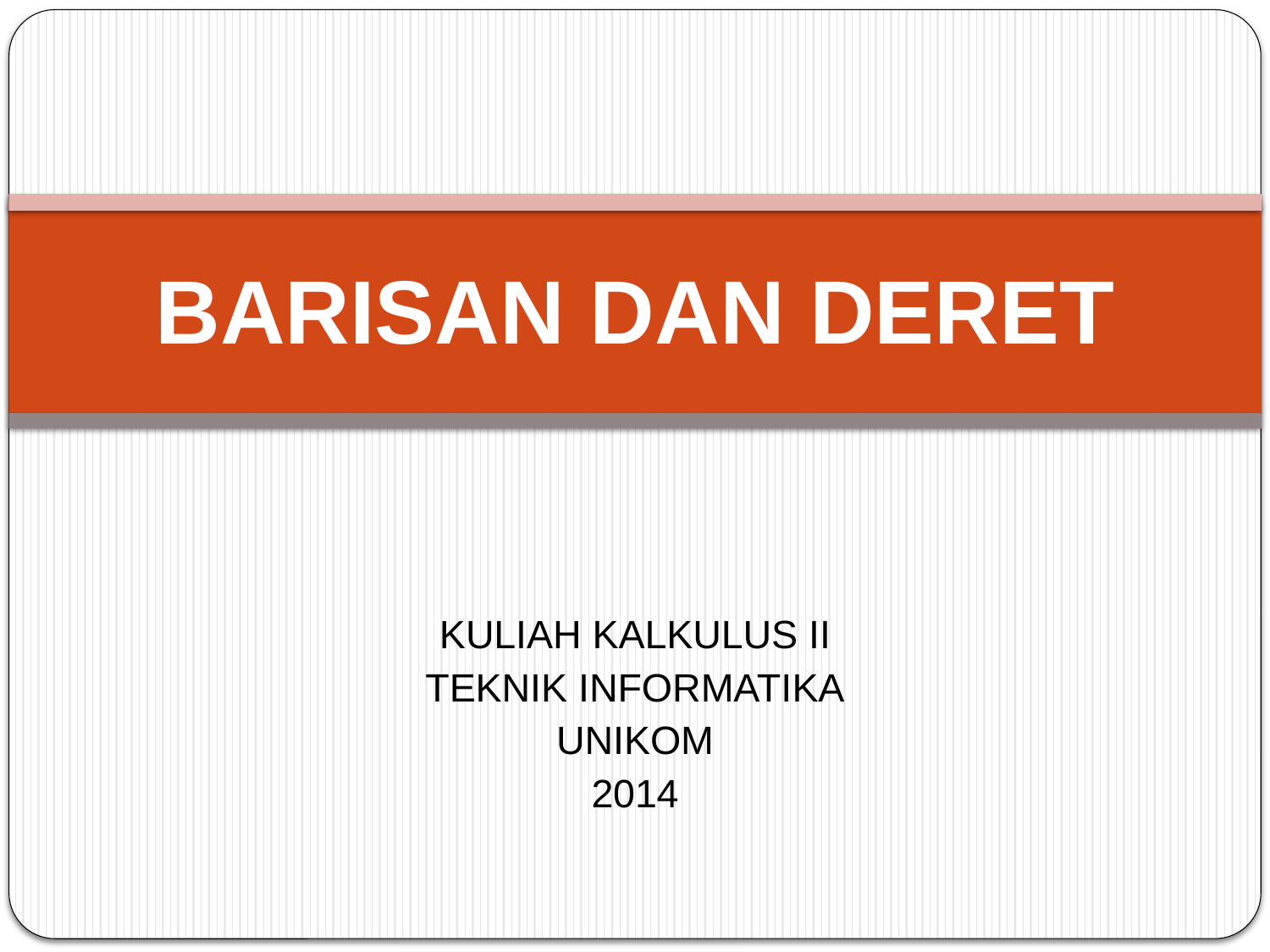

# BARISAN DAN DERET
KULIAH KALKULUS II
TEKNIK INFORMATIKA
UNIKOM
2014